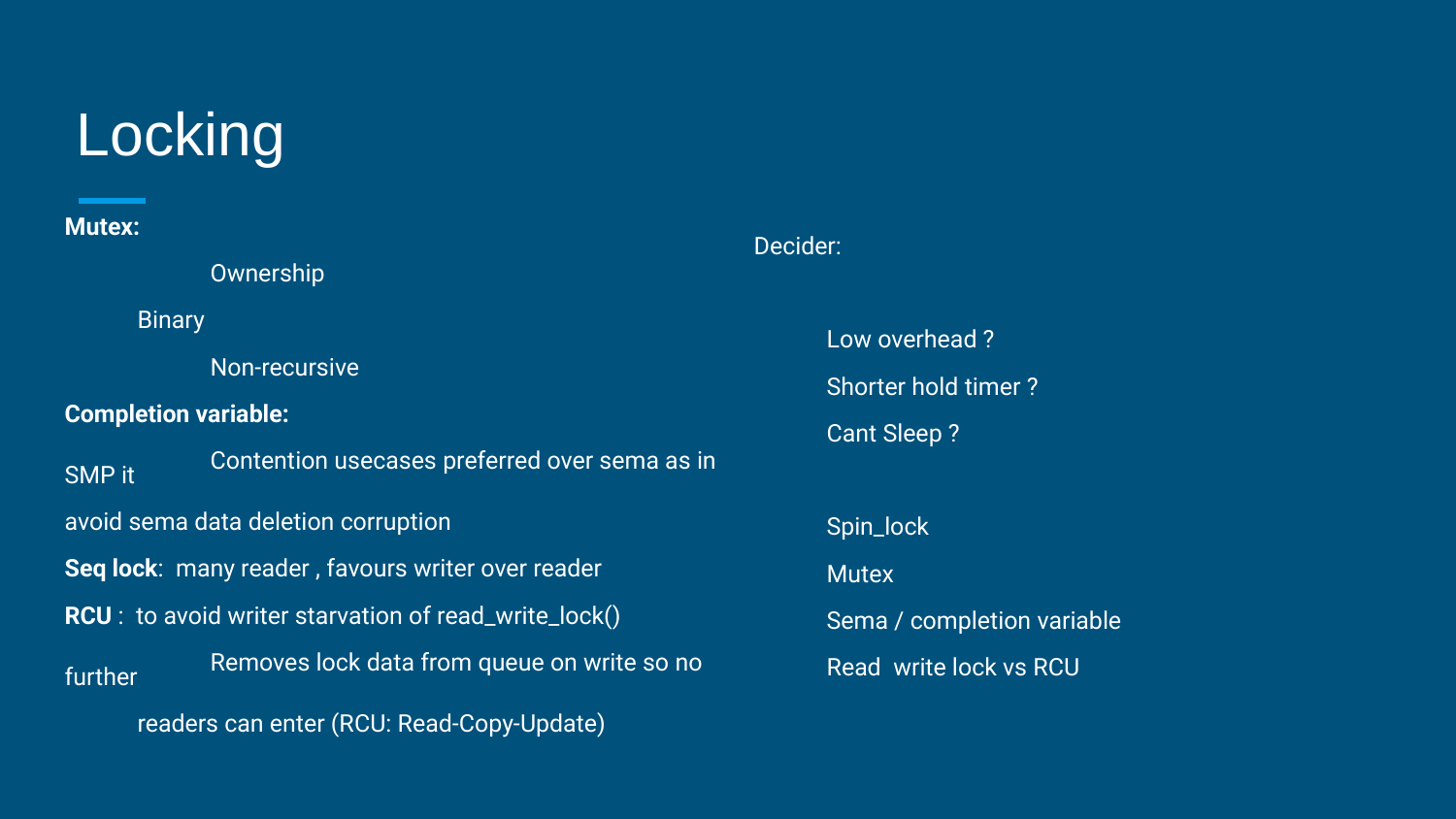

# Locking
Mutex:
	Ownership
Binary
	Non-recursive
Completion variable:
	Contention usecases preferred over sema as in SMP it
avoid sema data deletion corruption
Seq lock:  many reader , favours writer over reader
RCU :  to avoid writer starvation of read_write_lock()
	Removes lock data from queue on write so no further
readers can enter (RCU: Read-Copy-Update)

Decider:

Low overhead ?
Shorter hold timer ?
Cant Sleep ?

Spin_lock
Mutex
Sema / completion variable
Read  write lock vs RCU